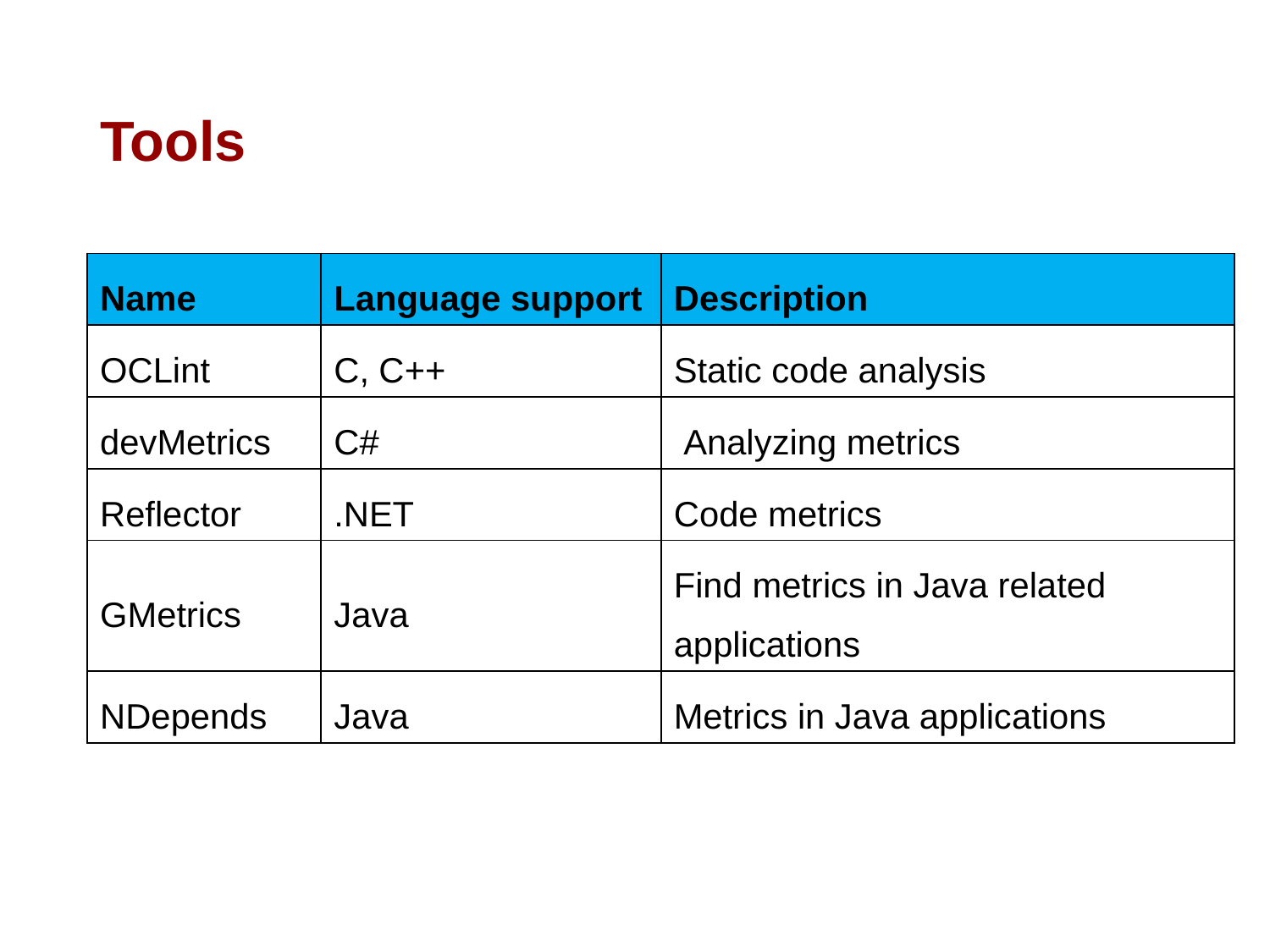

# Tools
| Name | Language support | Description |
| --- | --- | --- |
| OCLint | C, C++ | Static code analysis |
| devMetrics | C# | Analyzing metrics |
| Reflector | .NET | Code metrics |
| GMetrics | Java | Find metrics in Java related applications |
| NDepends | Java | Metrics in Java applications |